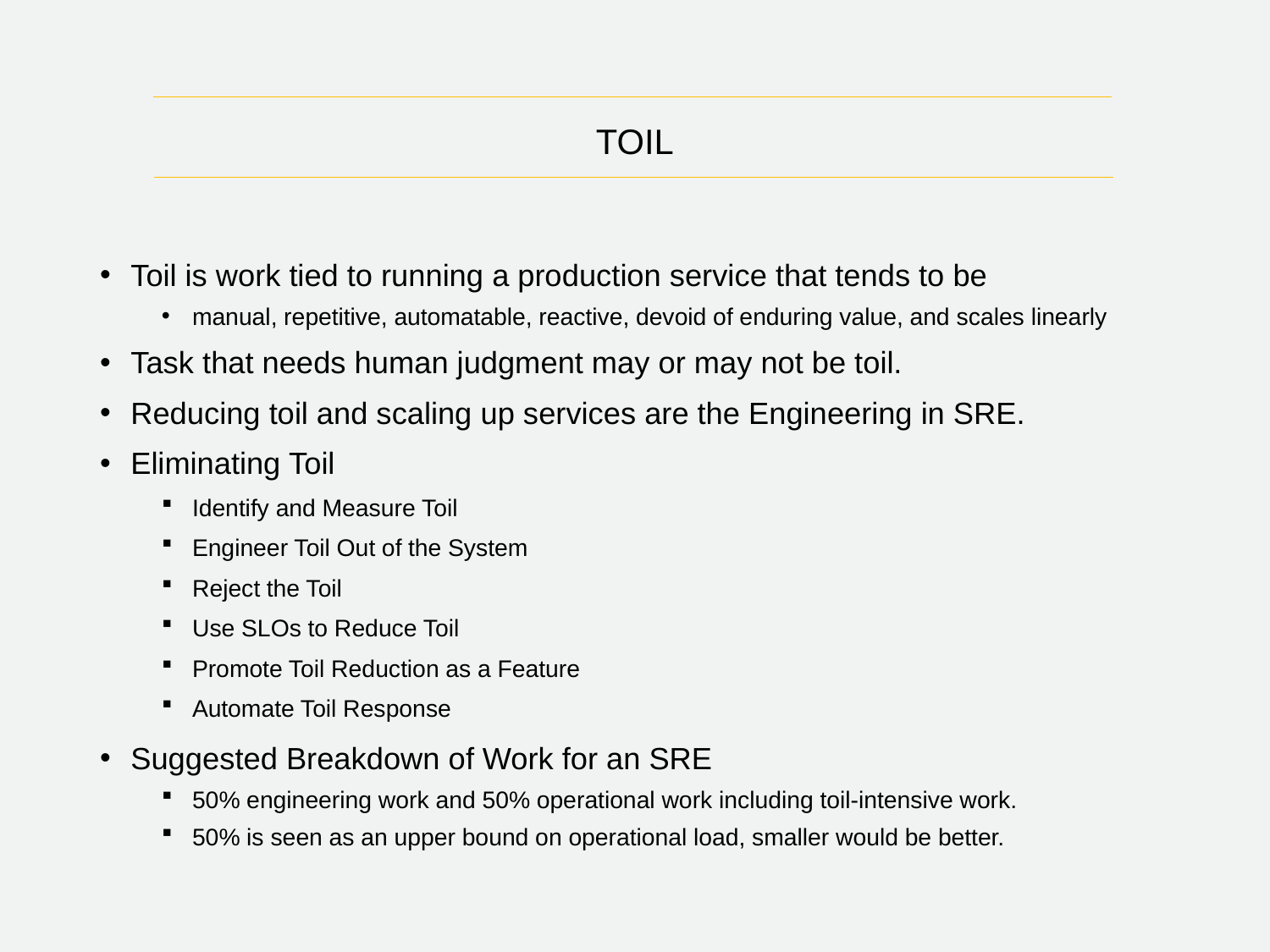

# TOIL
Toil is work tied to running a production service that tends to be
manual, repetitive, automatable, reactive, devoid of enduring value, and scales linearly
Task that needs human judgment may or may not be toil.
Reducing toil and scaling up services are the Engineering in SRE.
Eliminating Toil
Identify and Measure Toil
Engineer Toil Out of the System
Reject the Toil
Use SLOs to Reduce Toil
Promote Toil Reduction as a Feature
Automate Toil Response
Suggested Breakdown of Work for an SRE
50% engineering work and 50% operational work including toil-intensive work.
50% is seen as an upper bound on operational load, smaller would be better.